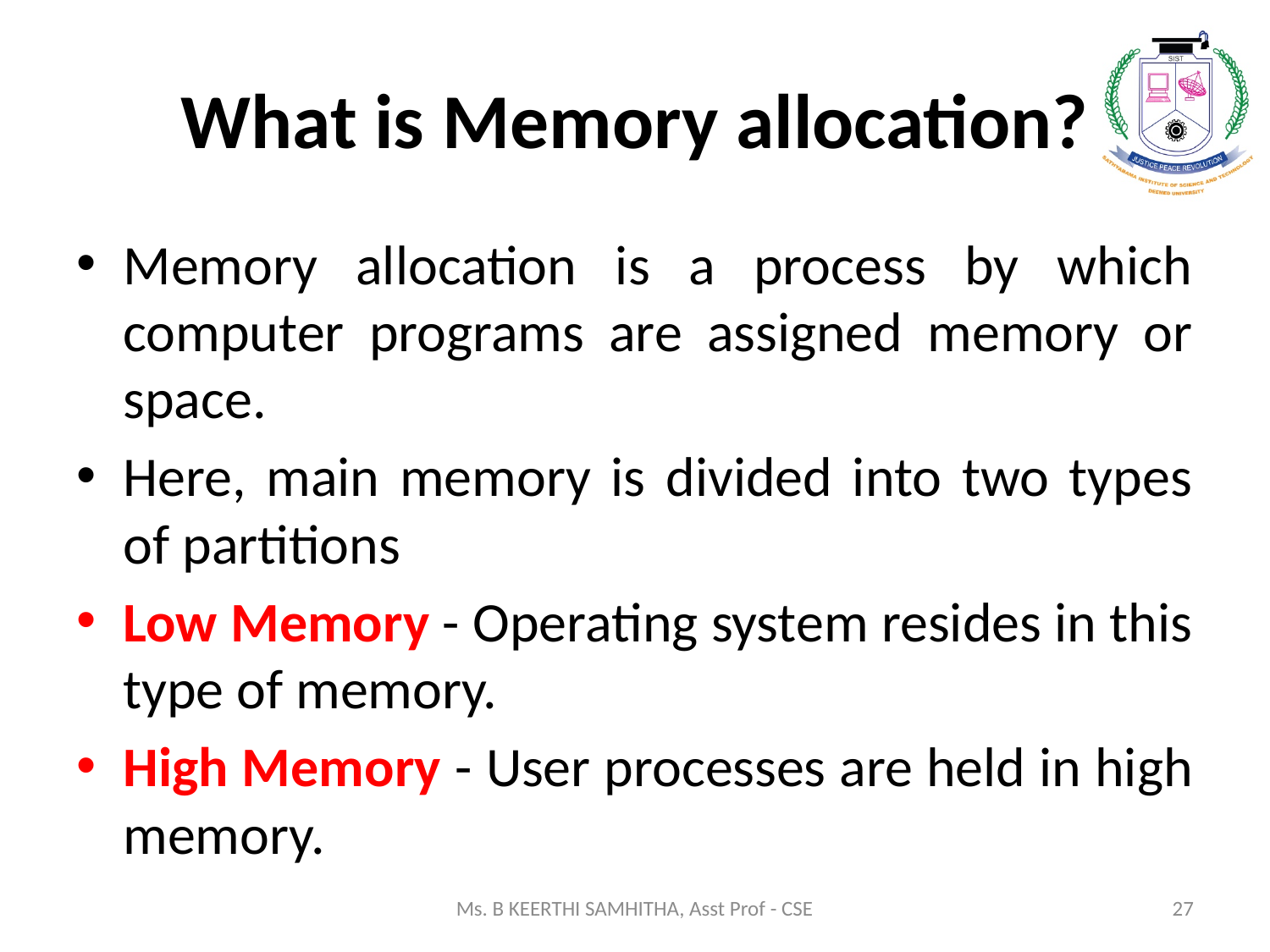

# What is Memory allocation?
Memory allocation is a process by which computer programs are assigned memory or space.
Here, main memory is divided into two types of partitions
Low Memory - Operating system resides in this type of memory.
High Memory - User processes are held in high memory.

Ms. B KEERTHI SAMHITHA, Asst Prof - CSE
27